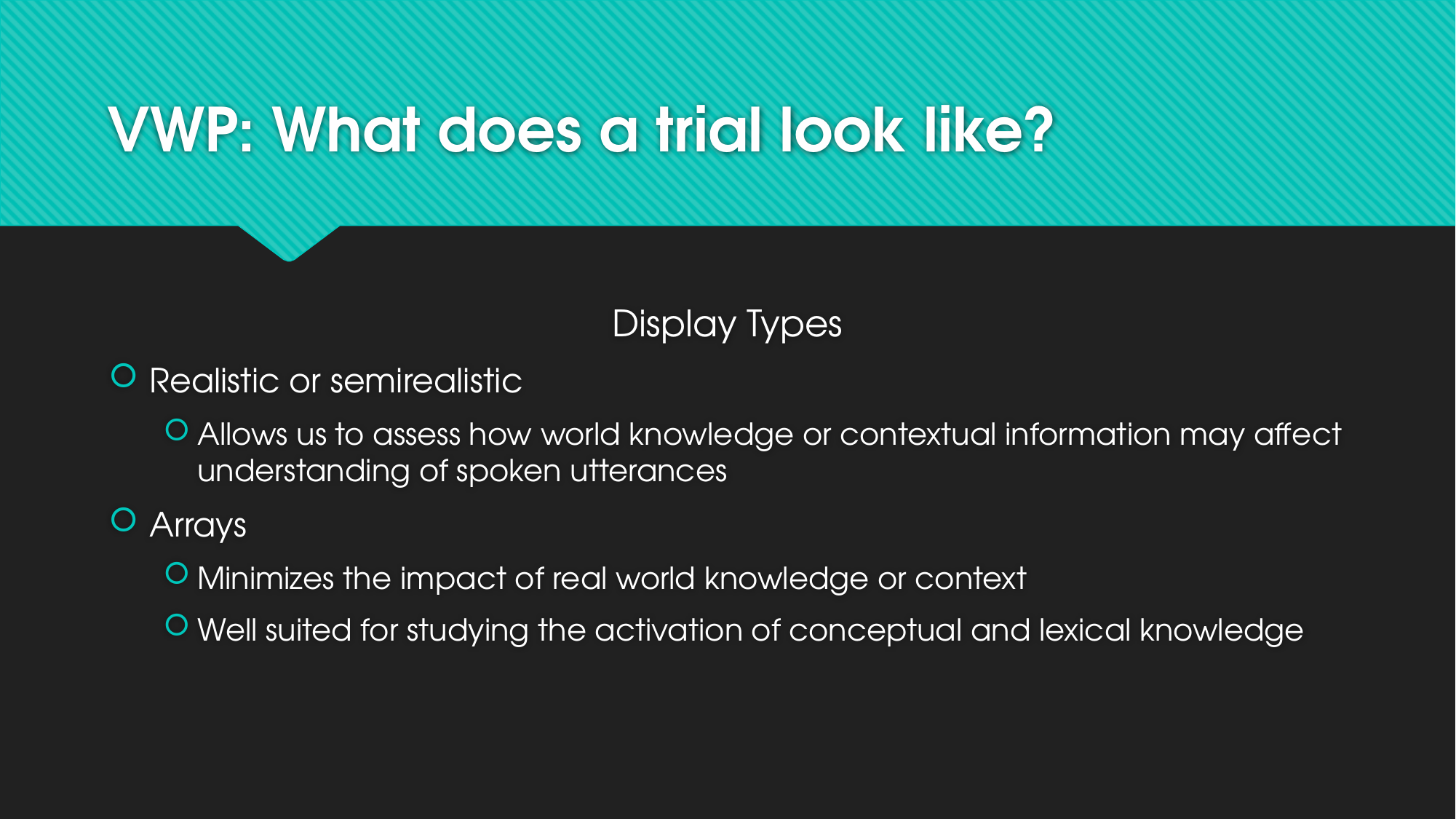

# VWP: What does a trial look like?
Display Types
Realistic or semirealistic
Allows us to assess how world knowledge or contextual information may affect understanding of spoken utterances
Arrays
Minimizes the impact of real world knowledge or context
Well suited for studying the activation of conceptual and lexical knowledge